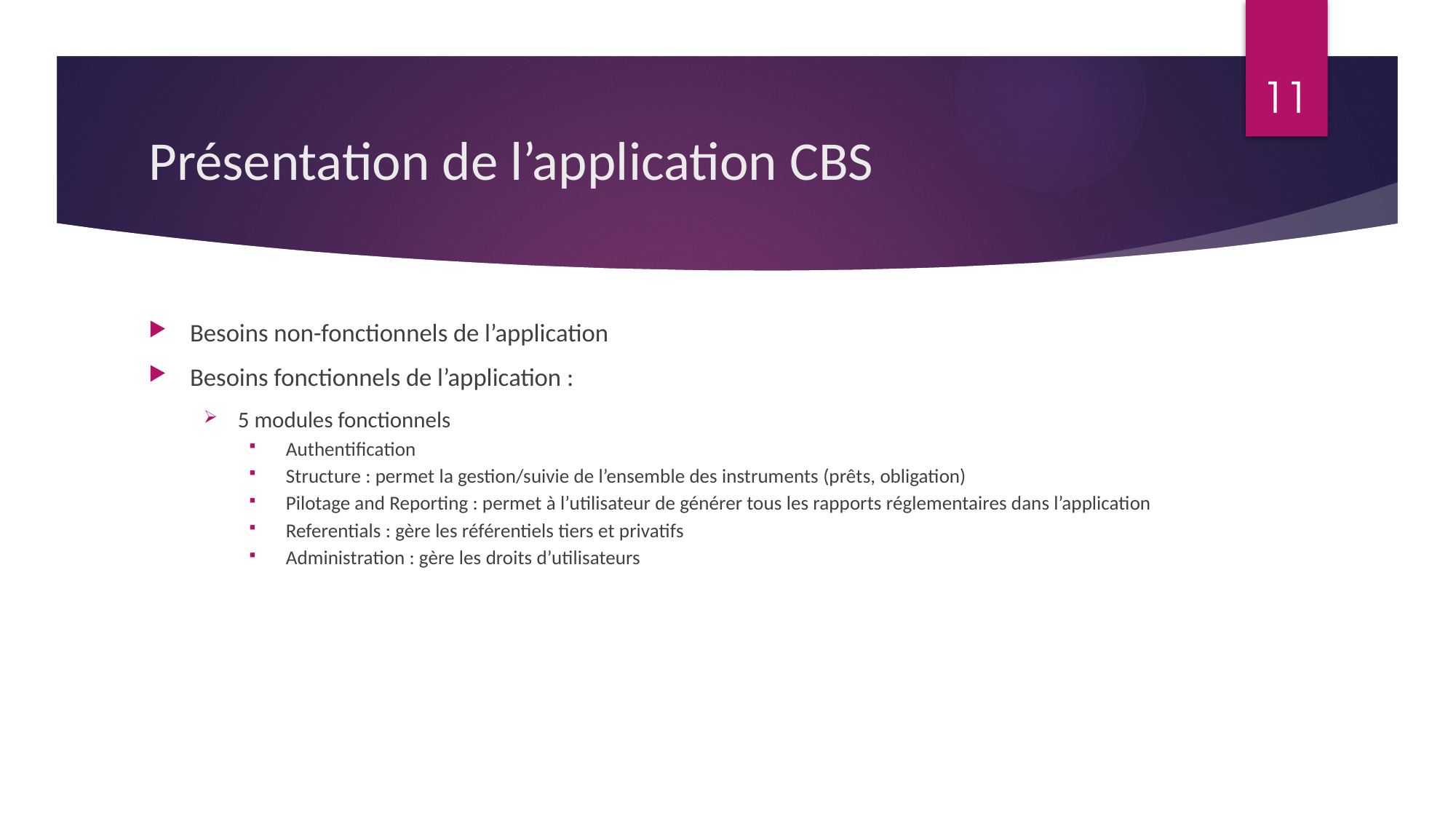

11
# Présentation de l’application CBS
Besoins non-fonctionnels de l’application
Besoins fonctionnels de l’application :
5 modules fonctionnels
Authentification
Structure : permet la gestion/suivie de l’ensemble des instruments (prêts, obligation)
Pilotage and Reporting : permet à l’utilisateur de générer tous les rapports réglementaires dans l’application
Referentials : gère les référentiels tiers et privatifs
Administration : gère les droits d’utilisateurs